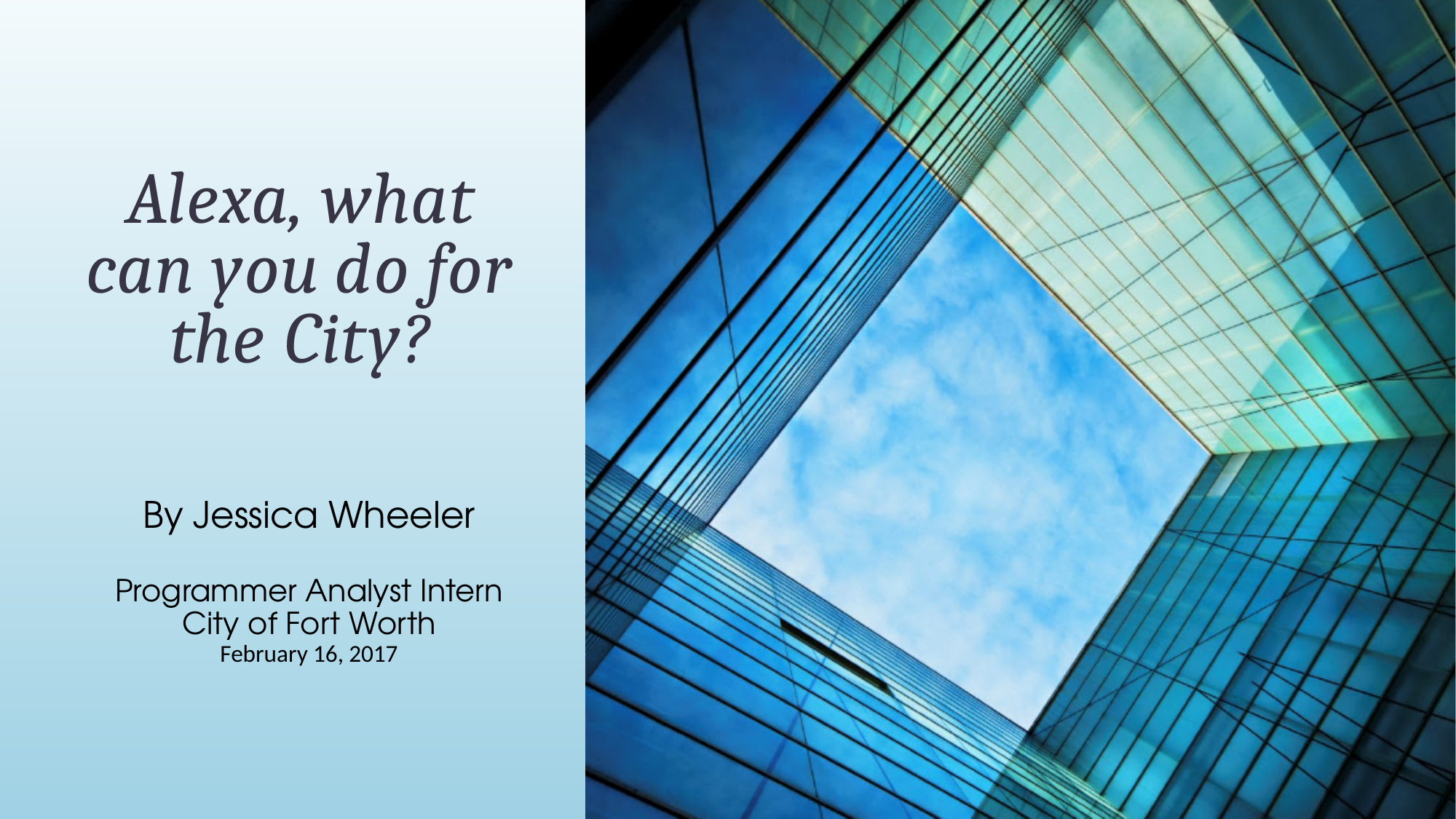

# Alexa, what can you do for the City?
By Jessica Wheeler

Programmer Analyst Intern
City of Fort Worth
February 16, 2017